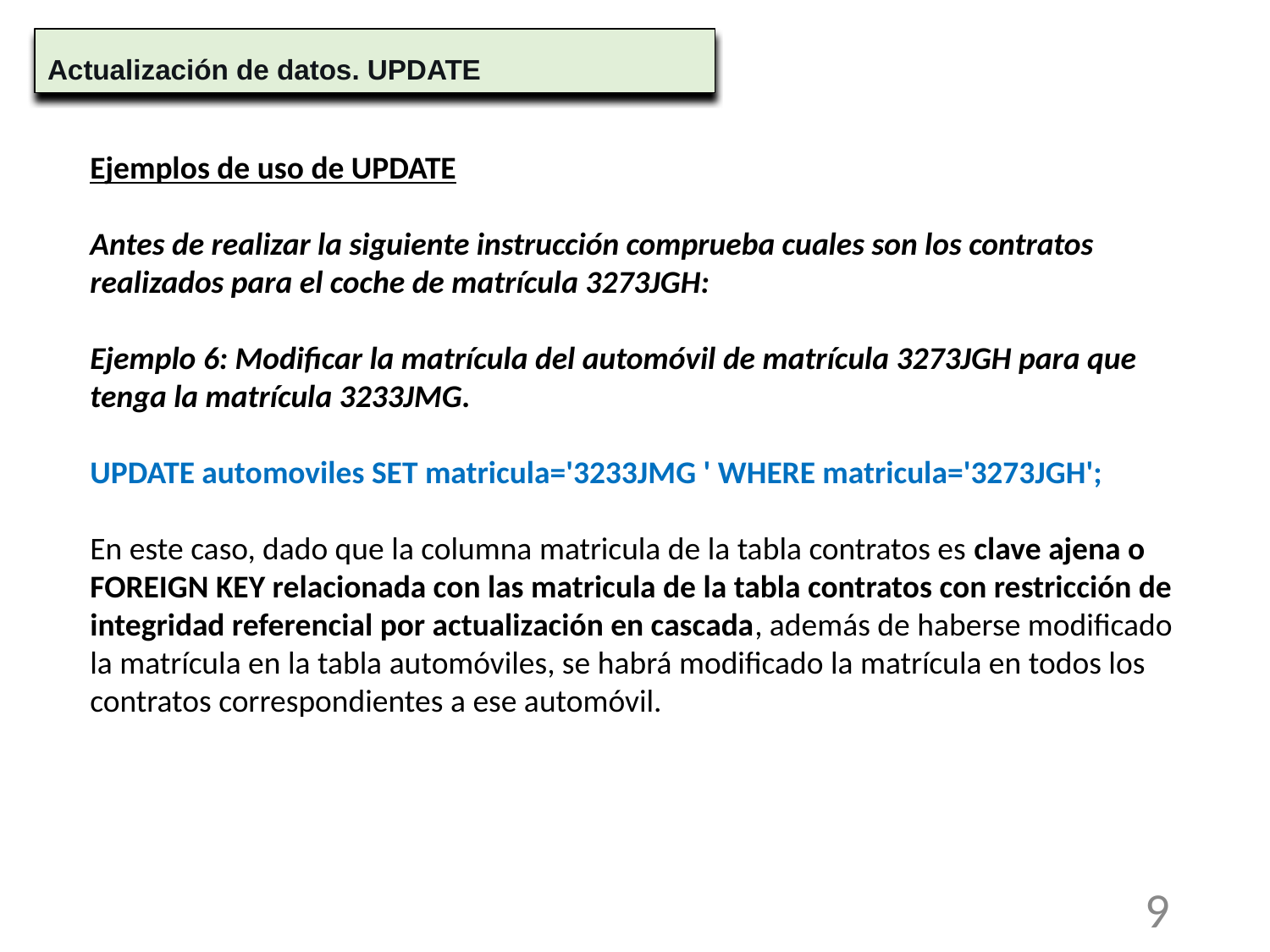

Actualización de datos. UPDATE
Ejemplos de uso de UPDATE

Antes de realizar la siguiente instrucción comprueba cuales son los contratos realizados para el coche de matrícula 3273JGH:

Ejemplo 6: Modificar la matrícula del automóvil de matrícula 3273JGH para que tenga la matrícula 3233JMG.

UPDATE automoviles SET matricula='3233JMG ' WHERE matricula='3273JGH';

En este caso, dado que la columna matricula de la tabla contratos es clave ajena o FOREIGN KEY relacionada con las matricula de la tabla contratos con restricción de integridad referencial por actualización en cascada, además de haberse modificado la matrícula en la tabla automóviles, se habrá modificado la matrícula en todos los contratos correspondientes a ese automóvil.
9